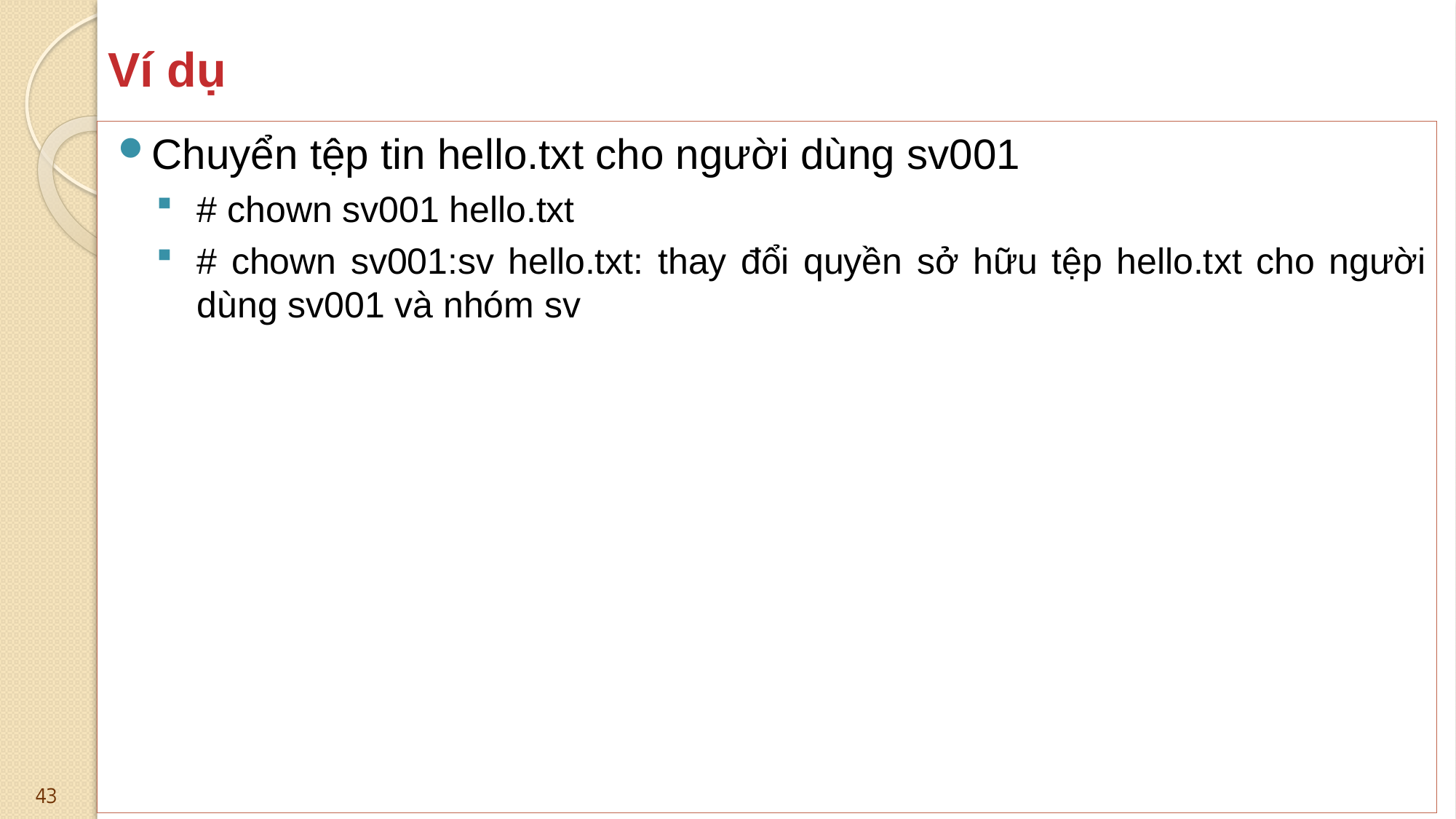

# Ví dụ
Chuyển tệp tin hello.txt cho người dùng sv001
# chown sv001 hello.txt
# chown sv001:sv hello.txt: thay đổi quyền sở hữu tệp hello.txt cho người dùng sv001 và nhóm sv
43